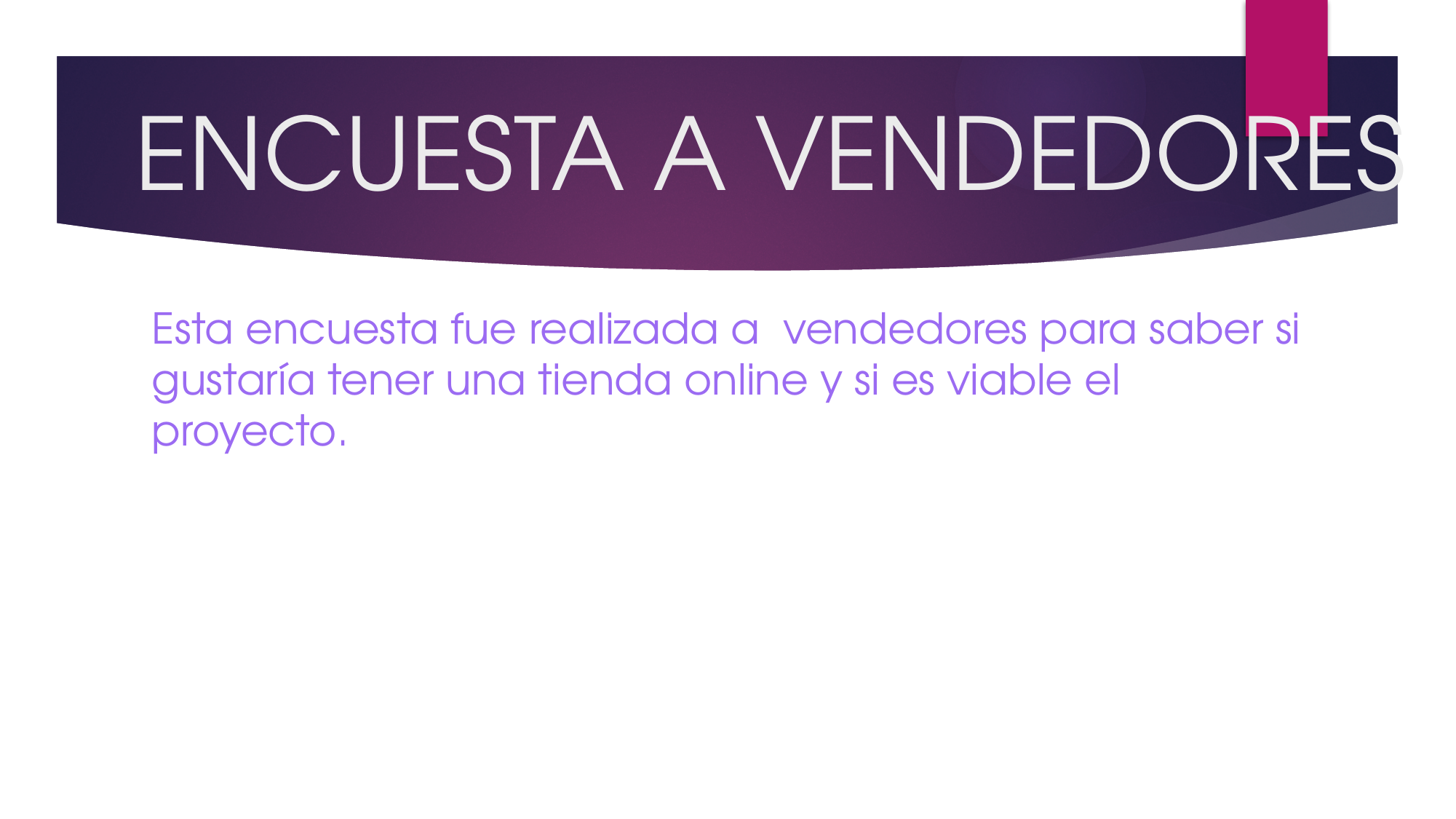

# ENCUESTA A VENDEDORES
Esta encuesta fue realizada a  vendedores para saber si gustaría tener una tienda online y si es viable el proyecto.